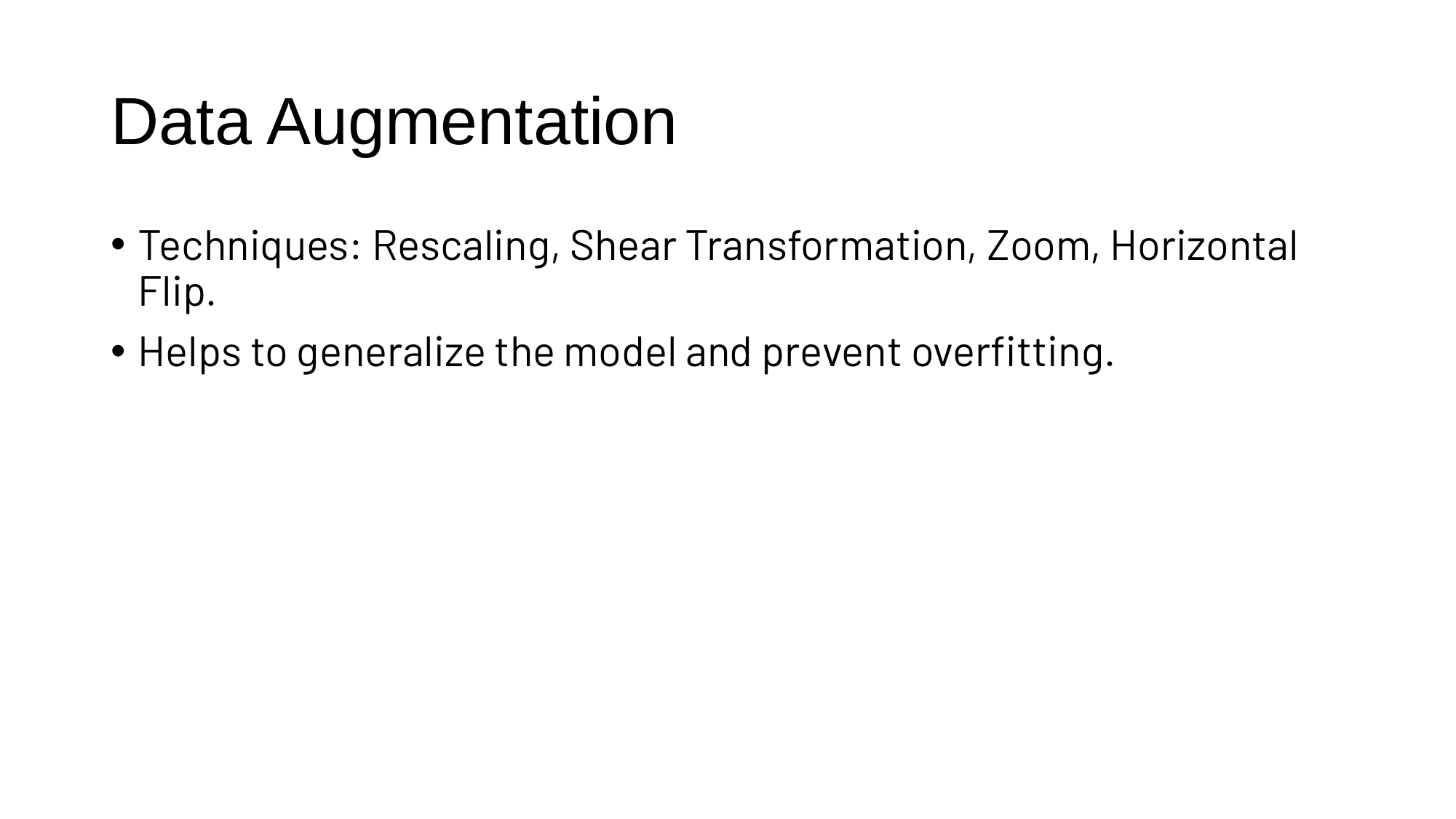

# Data Augmentation
Techniques: Rescaling, Shear Transformation, Zoom, Horizontal Flip.
Helps to generalize the model and prevent overfitting.